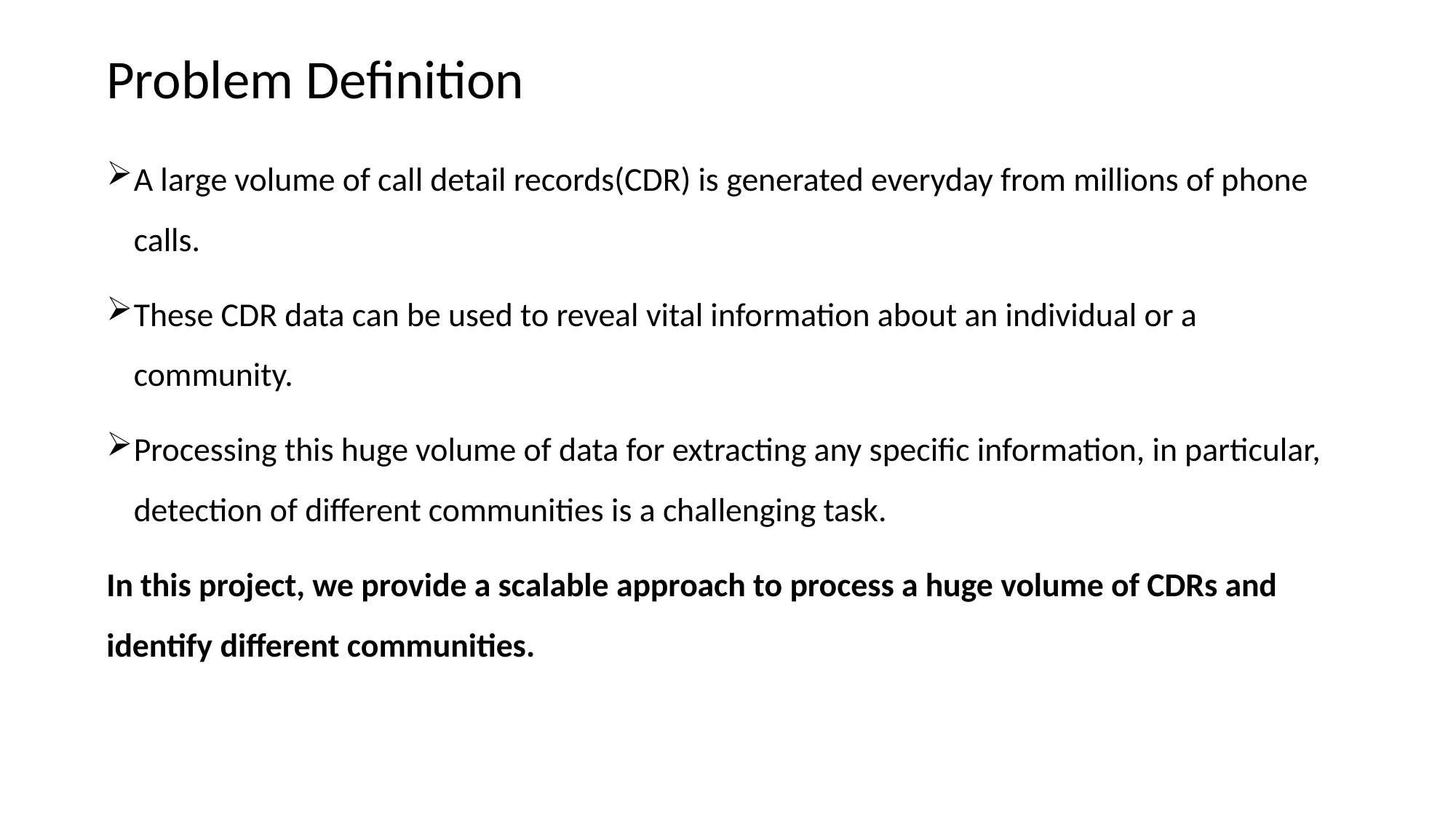

# Problem Definition
A large volume of call detail records(CDR) is generated everyday from millions of phone calls.
These CDR data can be used to reveal vital information about an individual or a community.
Processing this huge volume of data for extracting any specific information, in particular, detection of different communities is a challenging task.
In this project, we provide a scalable approach to process a huge volume of CDRs and identify different communities.